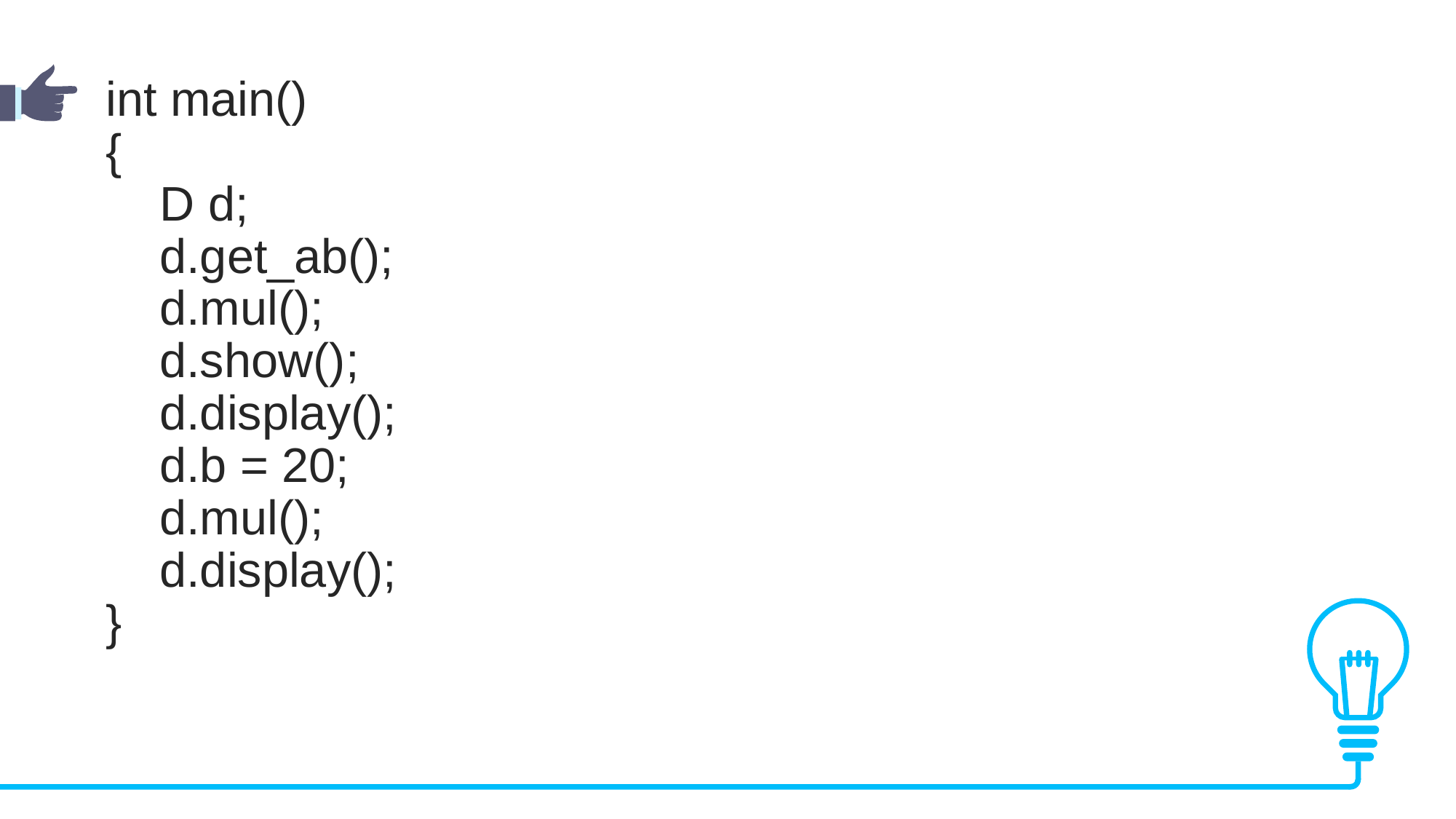

int main()
{
    D d;
    d.get_ab();
    d.mul();
    d.show();
    d.display();
    d.b = 20;
    d.mul();
    d.display();
}